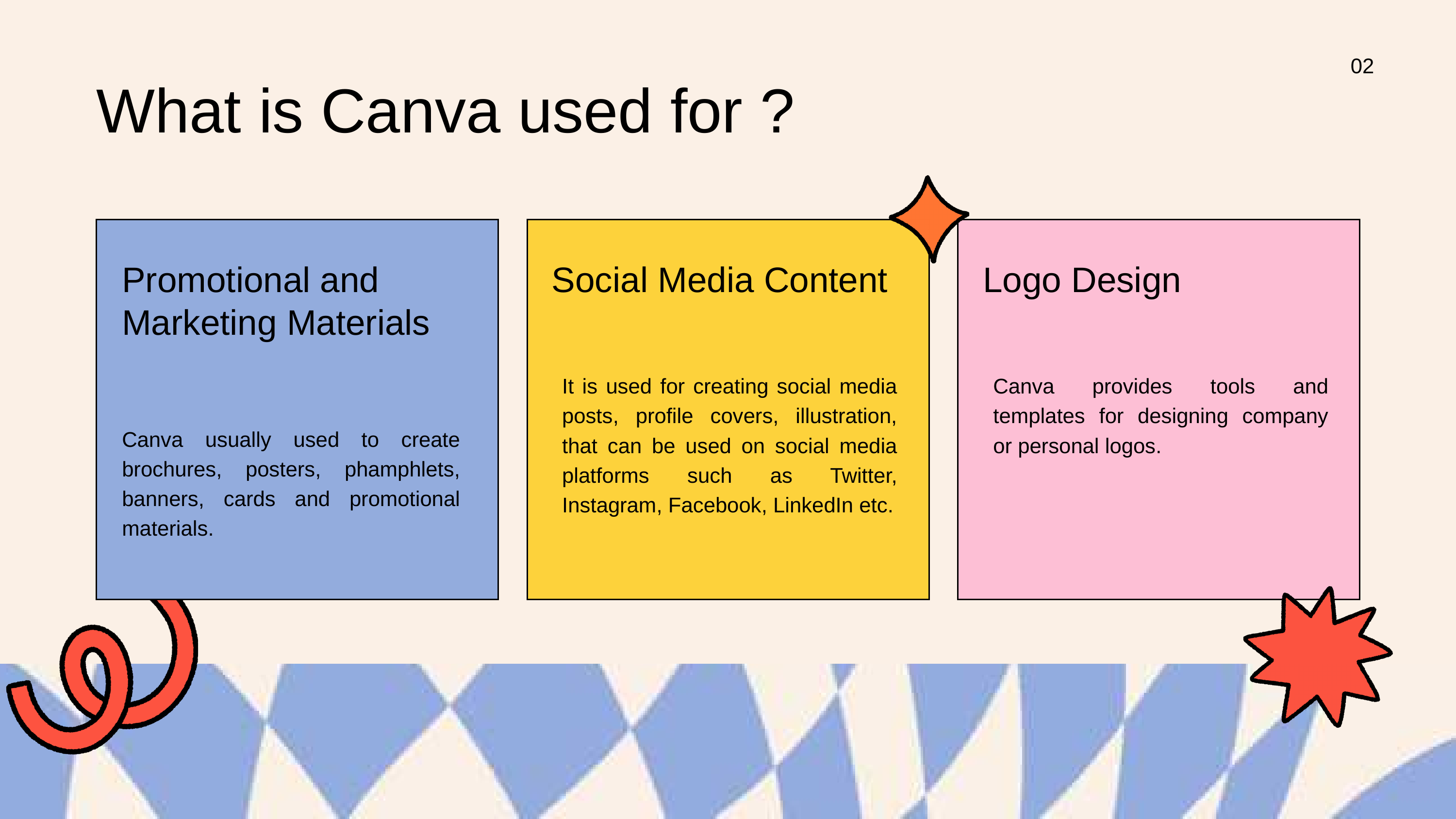

02
What is Canva used for ?

Promotional and Marketing Materials
Social Media Content
Logo Design
It is used for creating social media posts, profile covers, illustration, that can be used on social media platforms such as Twitter, Instagram, Facebook, LinkedIn etc.
Canva provides tools and templates for designing company or personal logos.
Canva usually used to create brochures, posters, phamphlets, banners, cards and promotional materials.